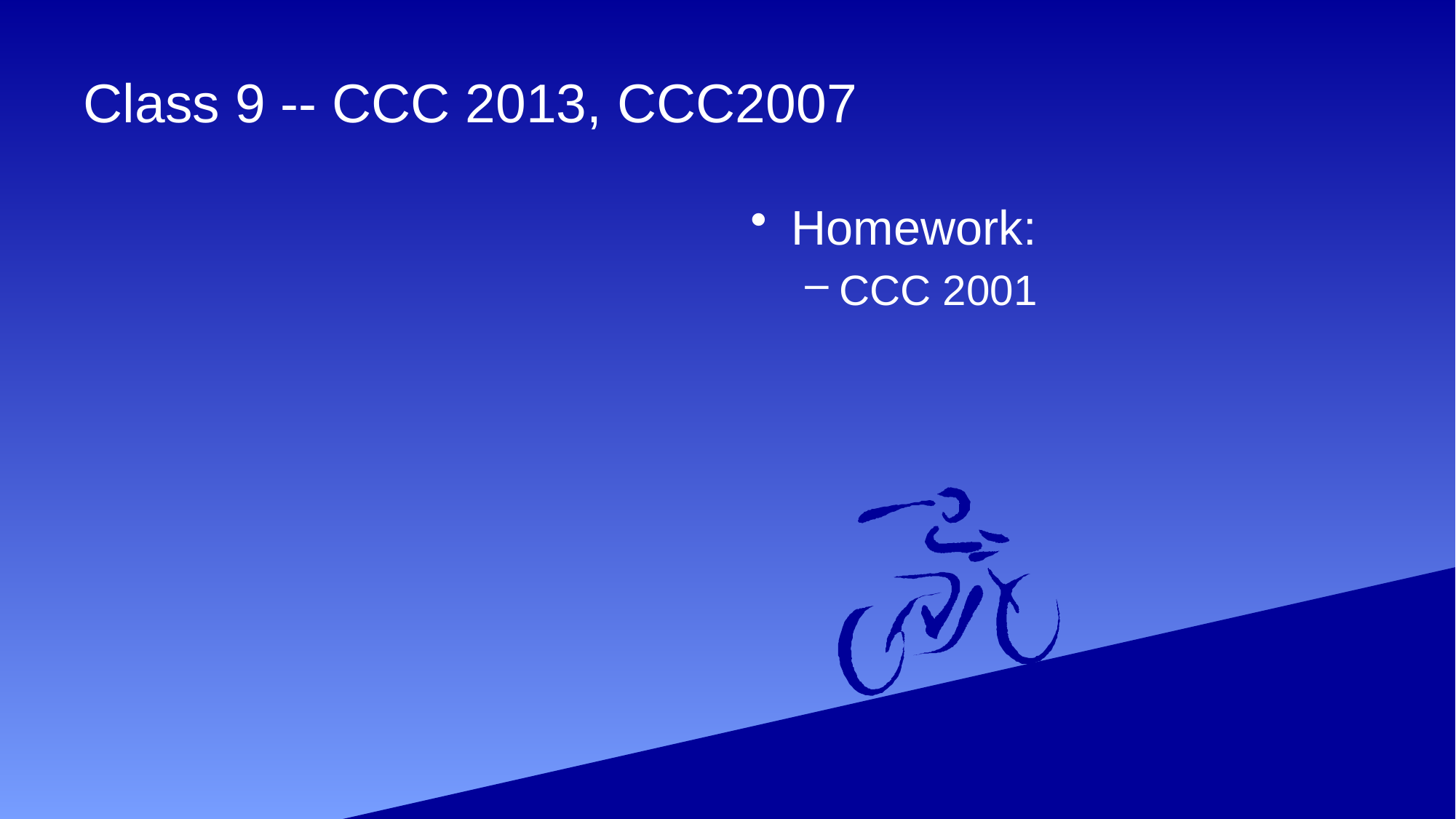

# Class 9 -- CCC 2013, CCC2007

Homework:
CCC 2001